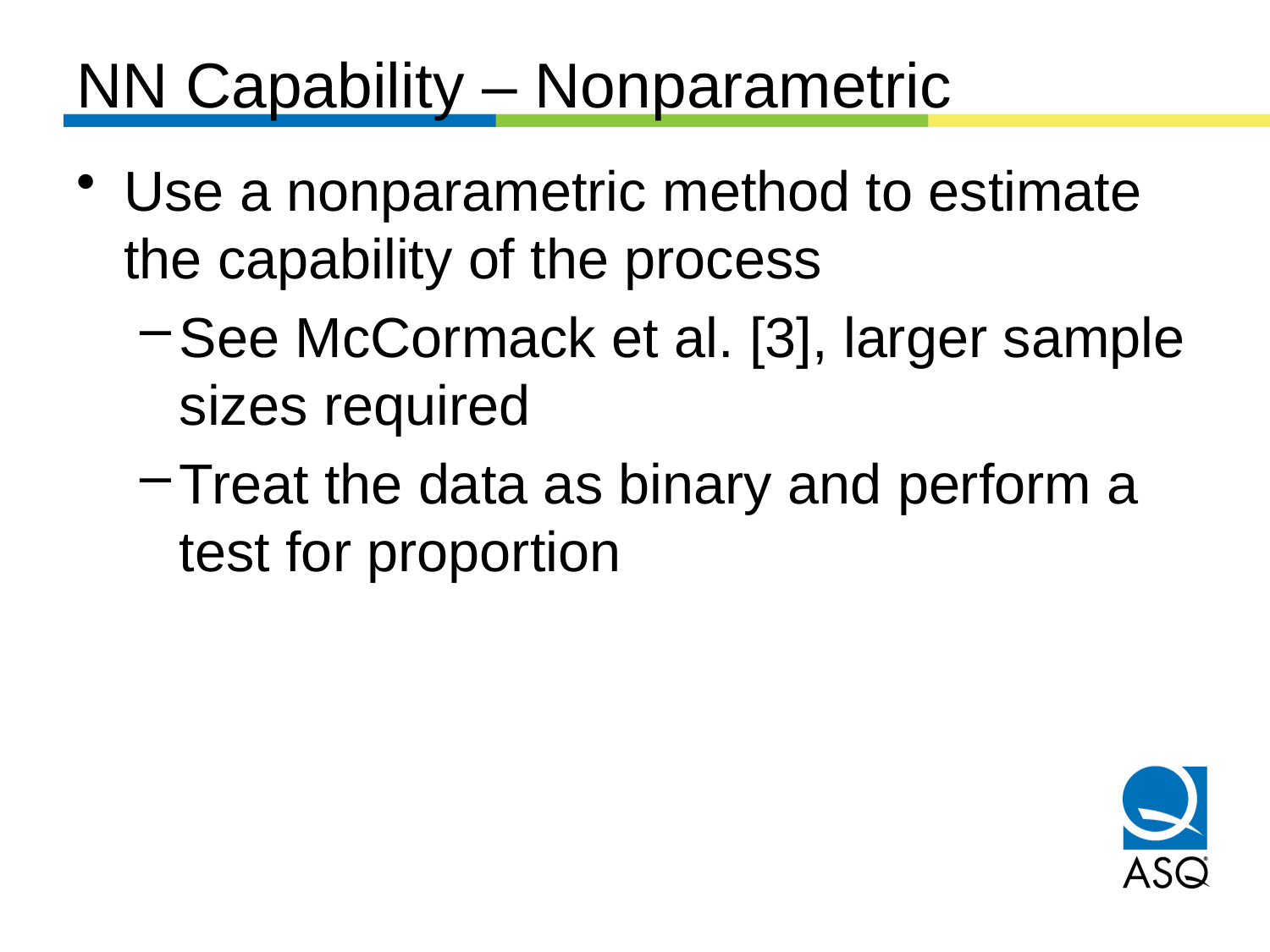

# NN Capability – Nonparametric
Use a nonparametric method to estimate the capability of the process
See McCormack et al. [3], larger sample sizes required
Treat the data as binary and perform a test for proportion